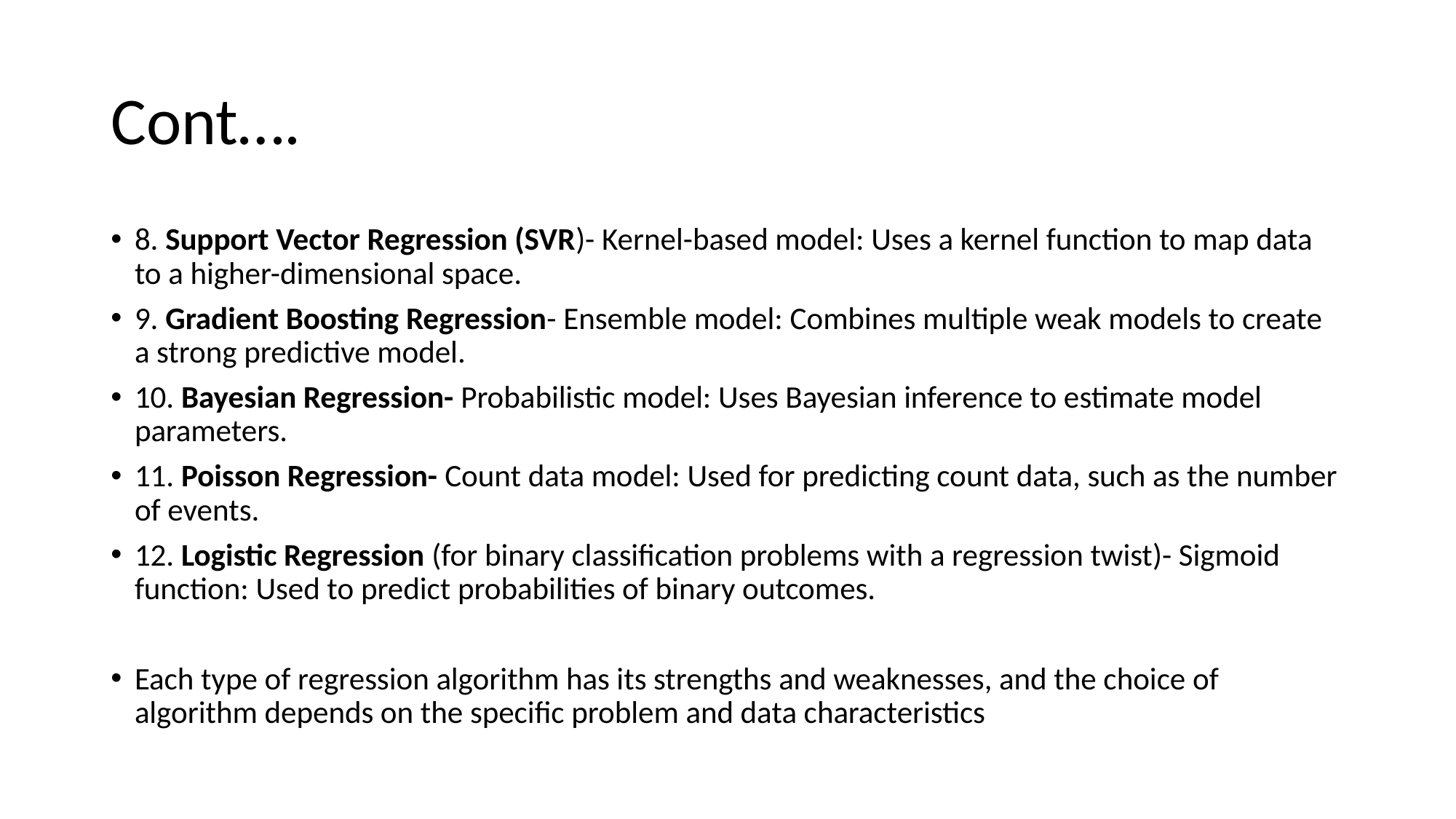

# Cont….
8. Support Vector Regression (SVR)- Kernel-based model: Uses a kernel function to map data to a higher-dimensional space.
9. Gradient Boosting Regression- Ensemble model: Combines multiple weak models to create a strong predictive model.
10. Bayesian Regression- Probabilistic model: Uses Bayesian inference to estimate model parameters.
11. Poisson Regression- Count data model: Used for predicting count data, such as the number of events.
12. Logistic Regression (for binary classification problems with a regression twist)- Sigmoid function: Used to predict probabilities of binary outcomes.

Each type of regression algorithm has its strengths and weaknesses, and the choice of algorithm depends on the specific problem and data characteristics